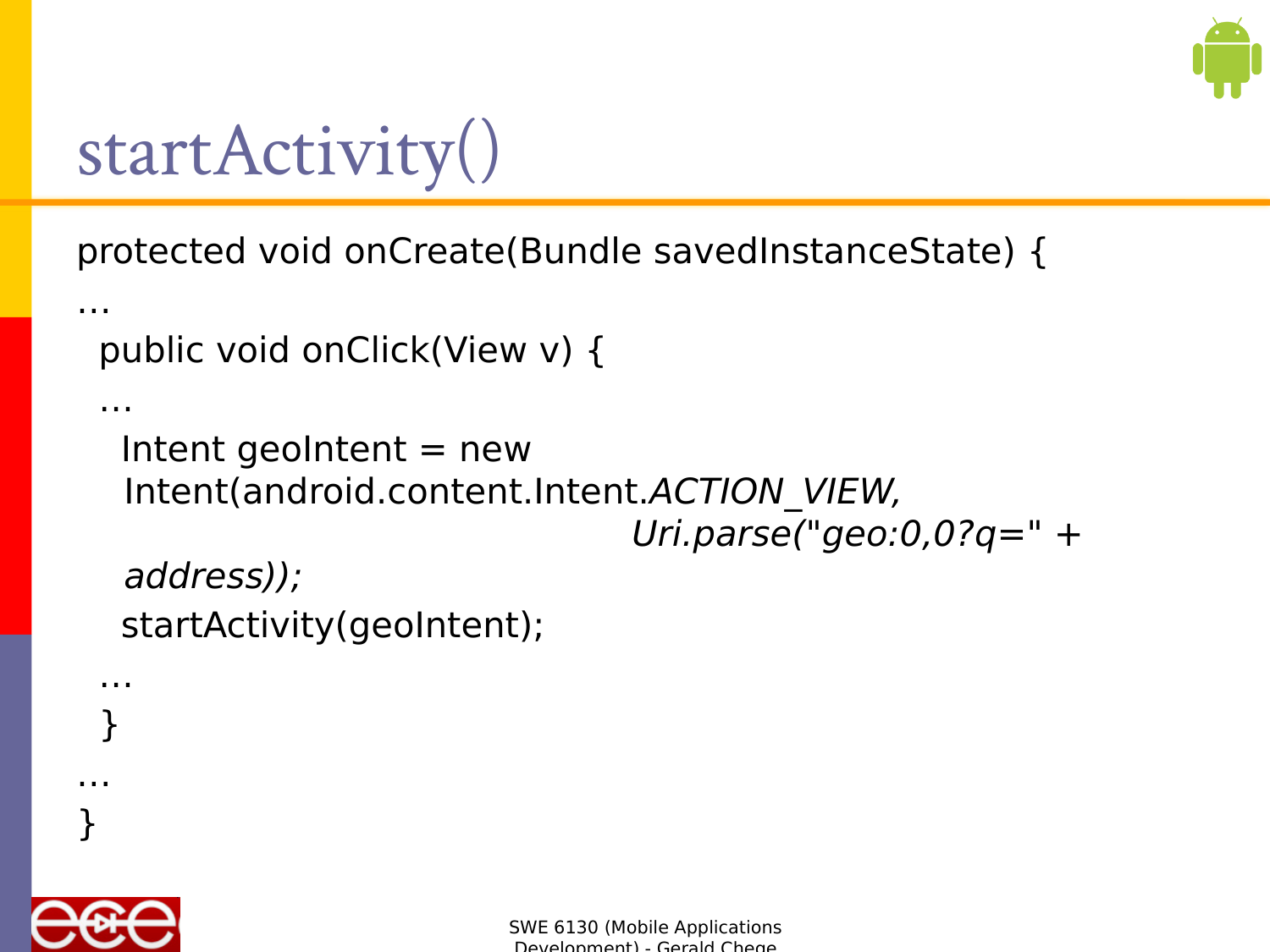

# startActivity()

protected void onCreate(Bundle savedInstanceState) {
…
  public void onClick(View v) {
  …
    Intent geoIntent = new Intent(android.content.Intent.ACTION_VIEW,           					Uri.parse("geo:0,0?q=" + address));
    startActivity(geoIntent);
  …
  }
…
}
SWE 6130 (Mobile Applications Development) - Gerald Chege